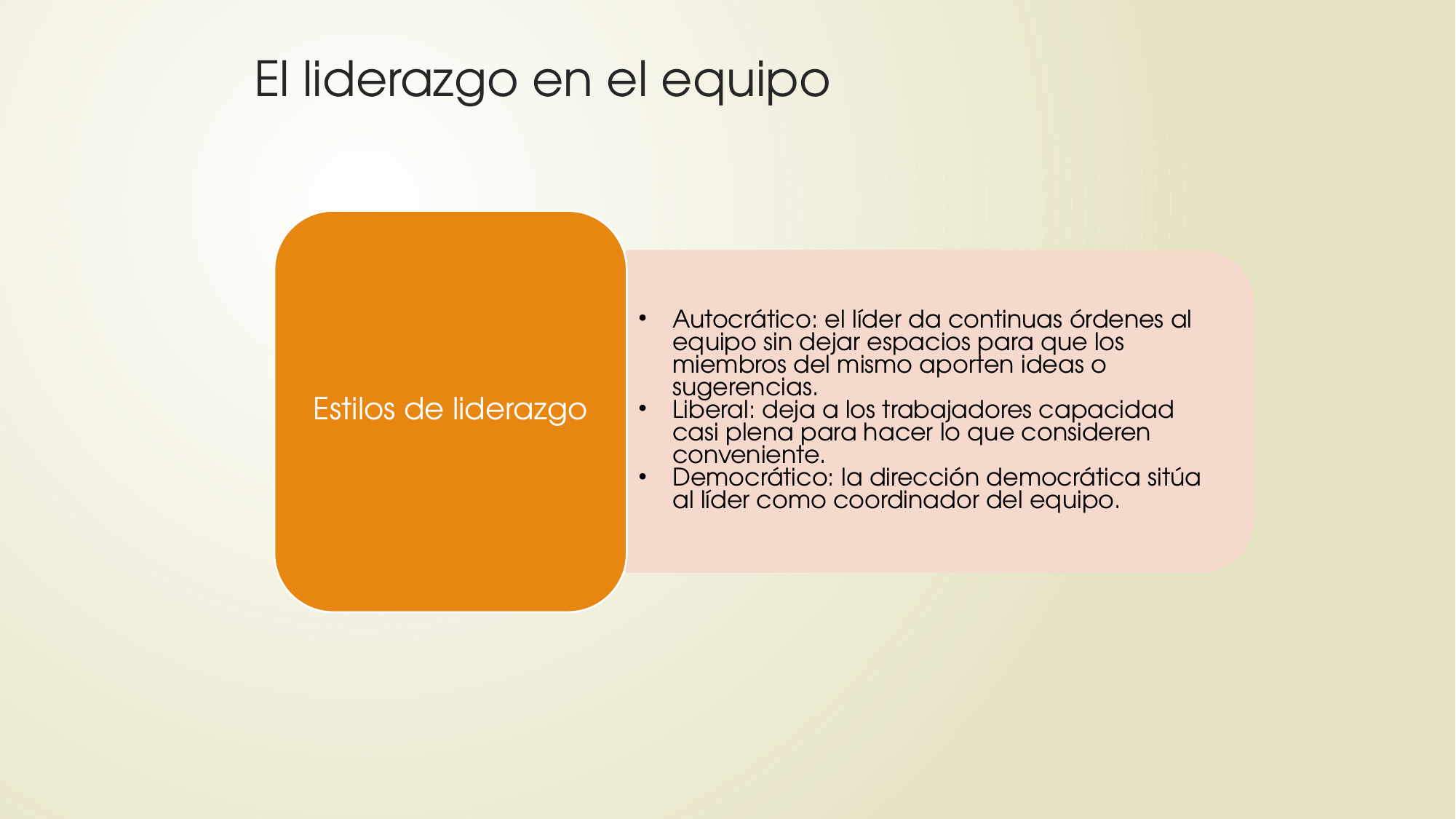

El liderazgo en el equipo
Estilos de liderazgo
Autocrático: el líder da continuas órdenes al equipo sin dejar espacios para que los miembros del mismo aporten ideas o sugerencias.
Liberal: deja a los trabajadores capacidad casi plena para hacer lo que consideren conveniente.
Democrático: la dirección democrática sitúa al líder como coordinador del equipo.